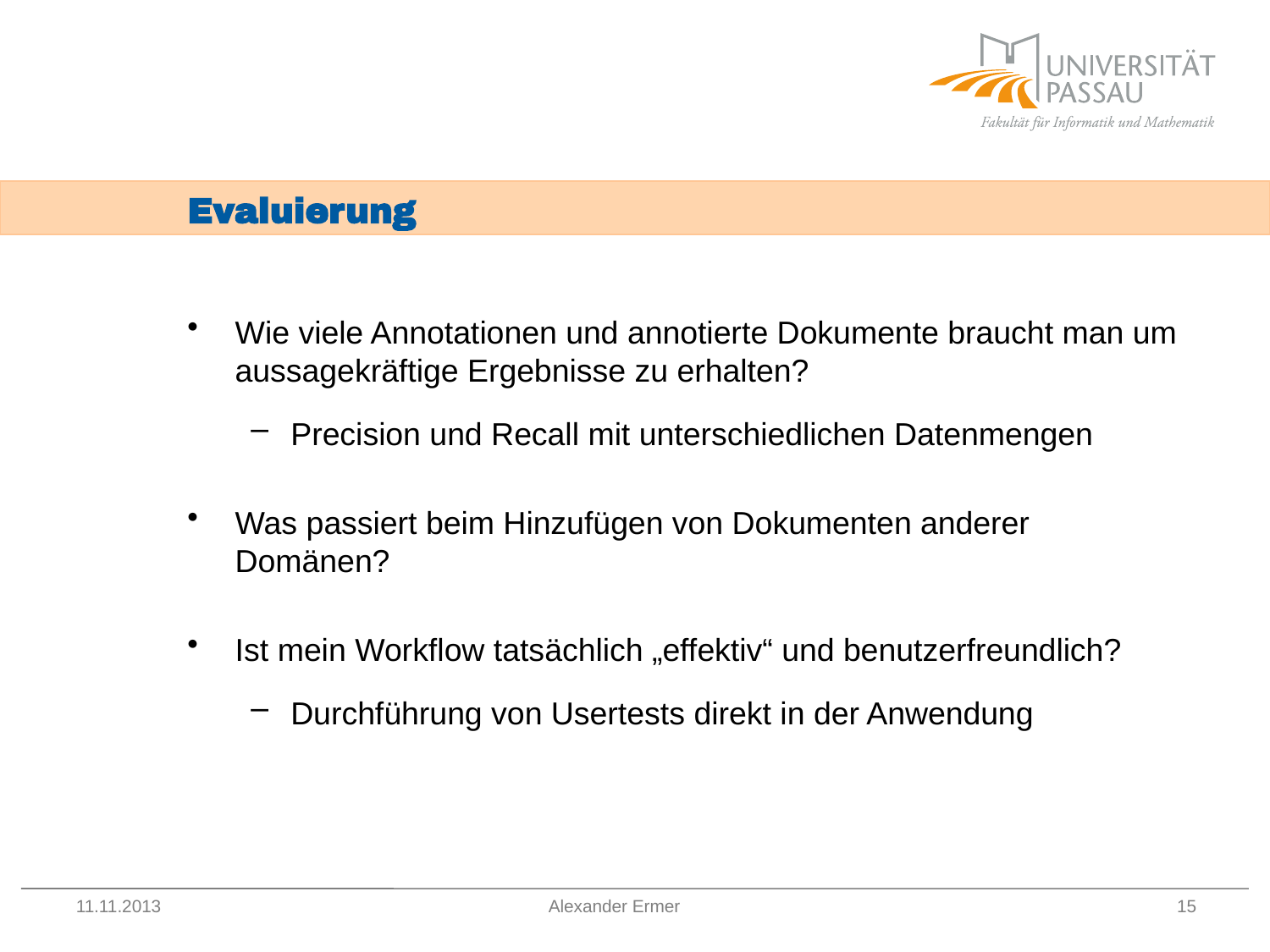

# Evaluierung
Wie viele Annotationen und annotierte Dokumente braucht man um aussagekräftige Ergebnisse zu erhalten?
Precision und Recall mit unterschiedlichen Datenmengen

Was passiert beim Hinzufügen von Dokumenten anderer Domänen?

Ist mein Workflow tatsächlich „effektiv“ und benutzerfreundlich?
Durchführung von Usertests direkt in der Anwendung